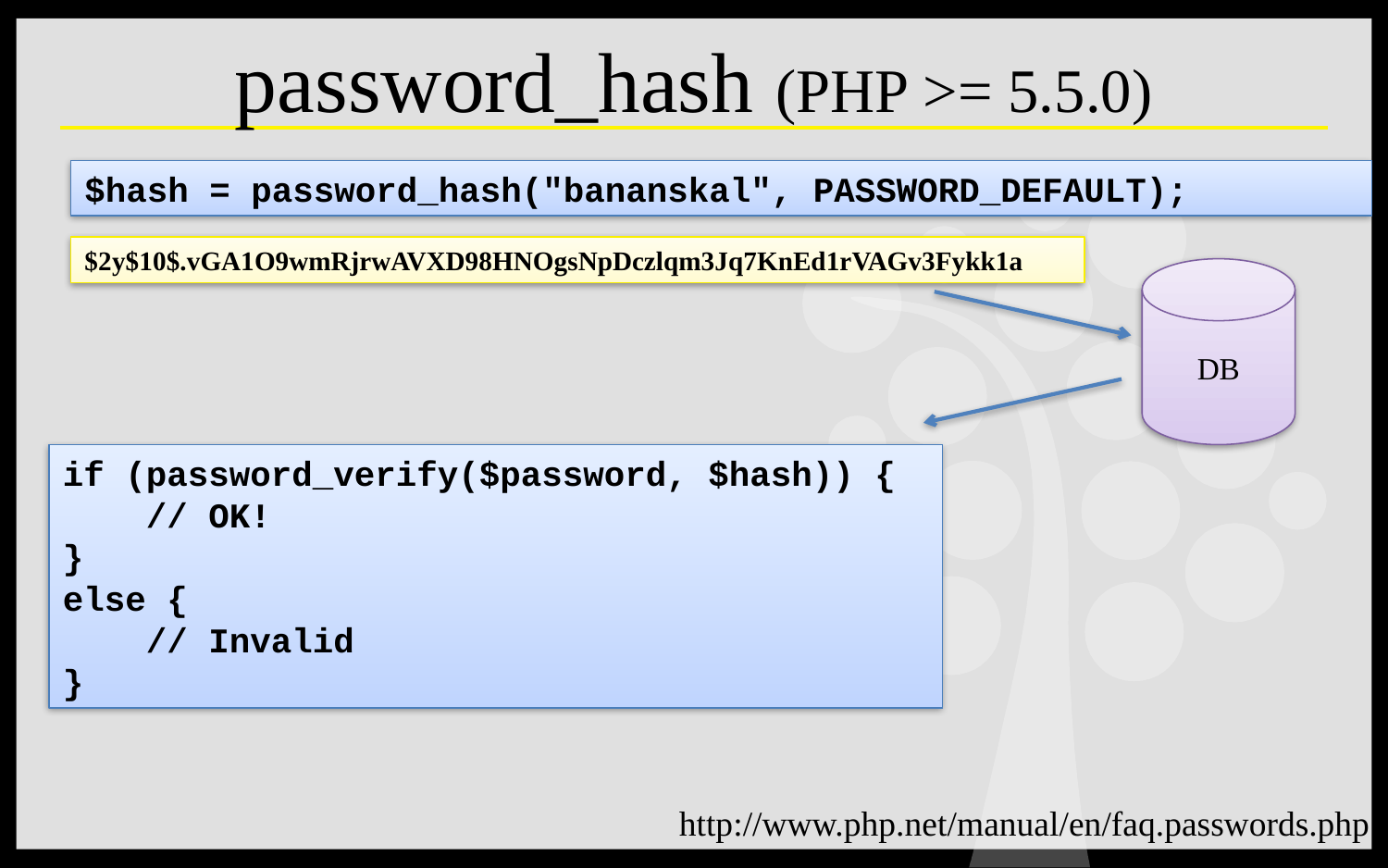

# password_hash (PHP >= 5.5.0)
$hash = password_hash("bananskal", PASSWORD_DEFAULT);
$2y$10$.vGA1O9wmRjrwAVXD98HNOgsNpDczlqm3Jq7KnEd1rVAGv3Fykk1a
DB
if (password_verify($password, $hash)) {
    // OK!
}
else {
    // Invalid
}
http://www.php.net/manual/en/faq.passwords.php